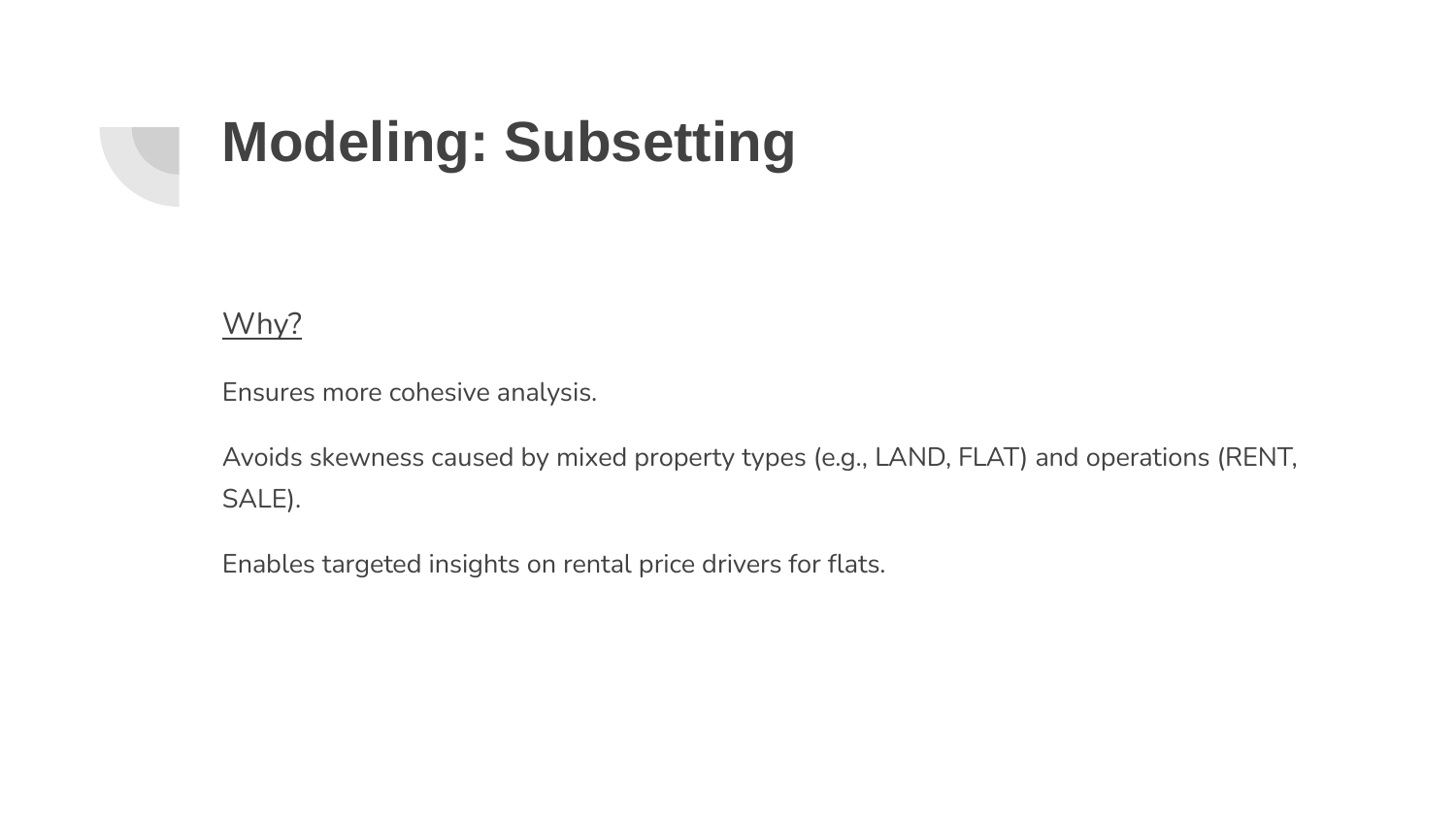

# Modeling: Subsetting
Why?
Ensures more cohesive analysis.
Avoids skewness caused by mixed property types (e.g., LAND, FLAT) and operations (RENT, SALE).
Enables targeted insights on rental price drivers for flats.